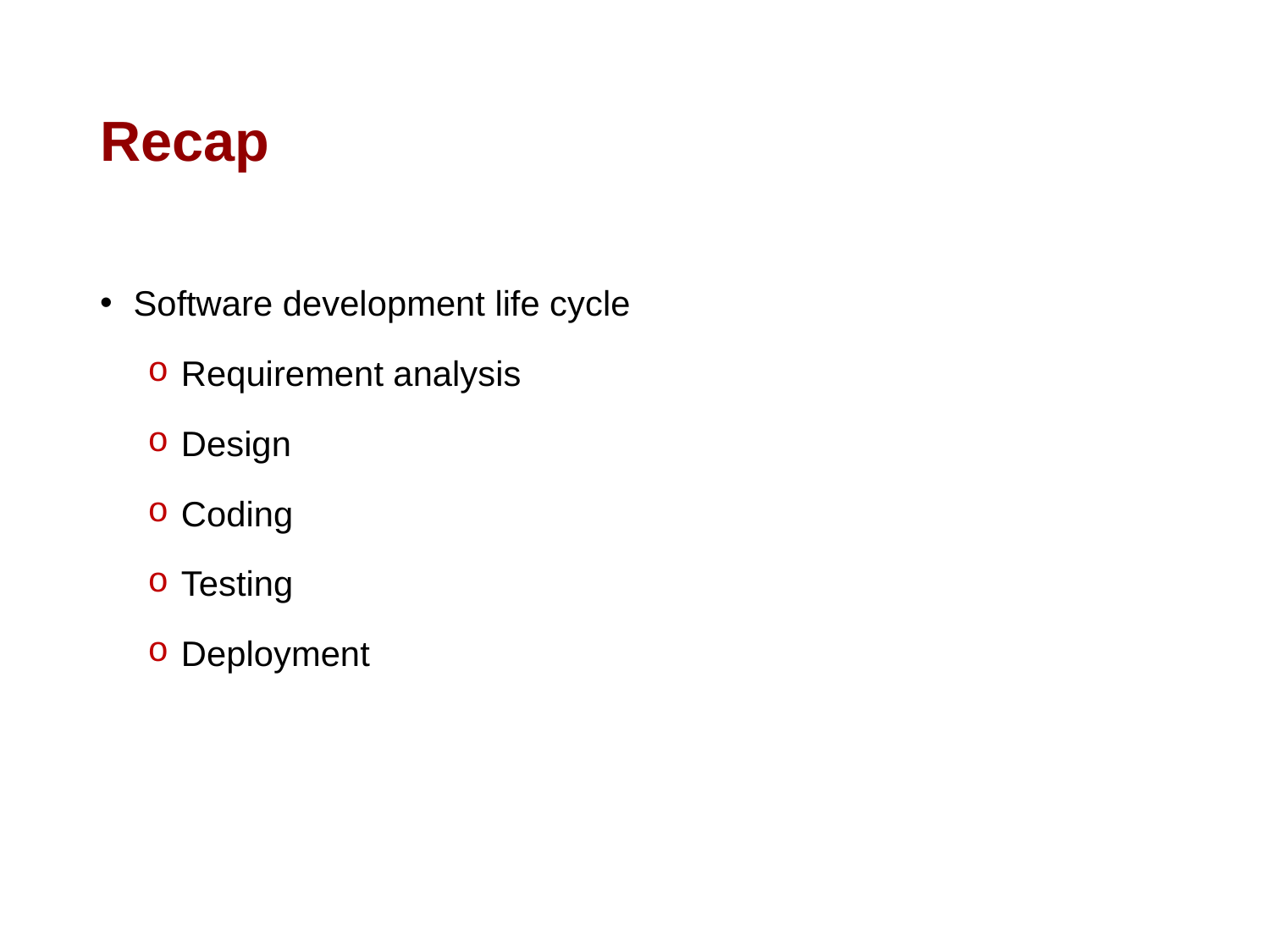

# Recap
 Software development life cycle
 Requirement analysis
 Design
 Coding
 Testing
 Deployment